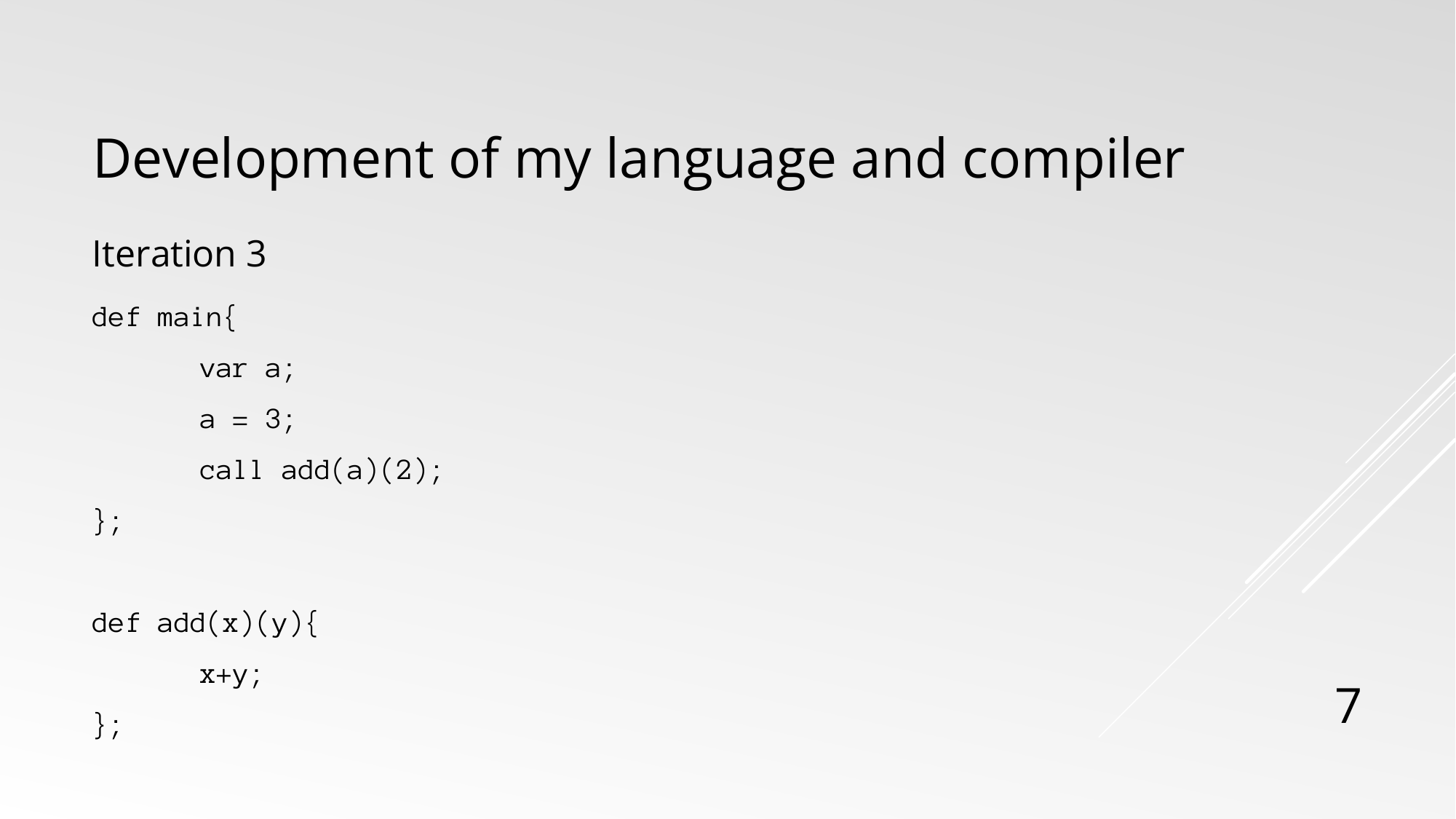

# Development of my language and compiler
Iteration 3
def main{
	var a;
	a = 3;
	call add(a)(2);
};

def add(x)(y){
	x+y;
};
7